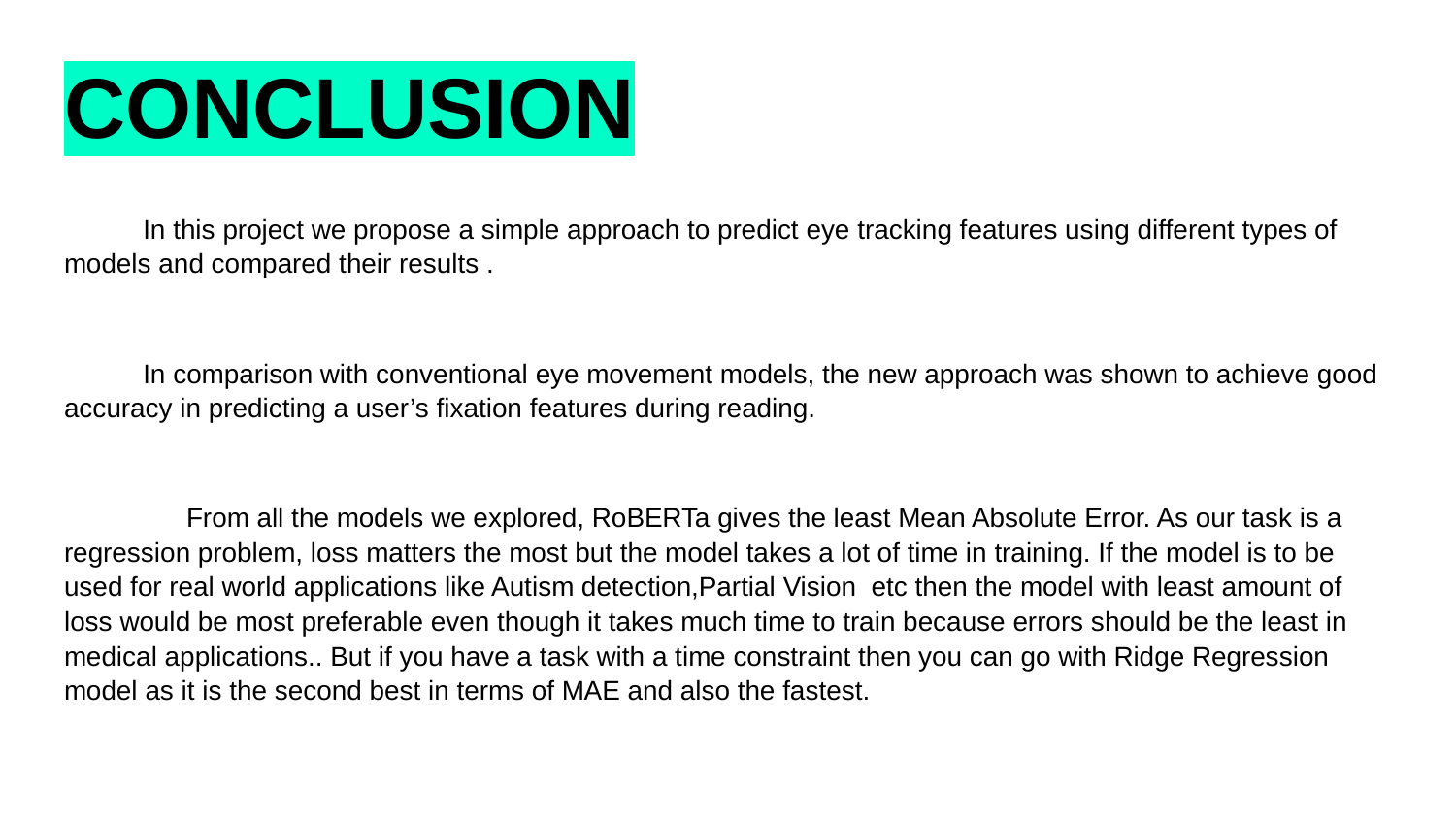

# CONCLUSION
In this project we propose a simple approach to predict eye tracking features using different types of models and compared their results .

In comparison with conventional eye movement models, the new approach was shown to achieve good accuracy in predicting a user’s fixation features during reading.

	From all the models we explored, RoBERTa gives the least Mean Absolute Error. As our task is a regression problem, loss matters the most but the model takes a lot of time in training. If the model is to be used for real world applications like Autism detection,Partial Vision  etc then the model with least amount of loss would be most preferable even though it takes much time to train because errors should be the least in medical applications.. But if you have a task with a time constraint then you can go with Ridge Regression model as it is the second best in terms of MAE and also the fastest.